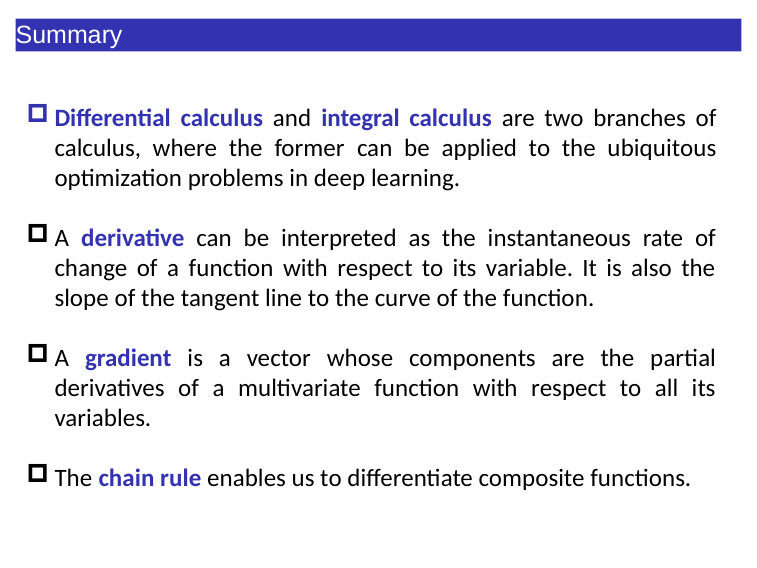

Summary
Differential calculus and integral calculus are two branches of calculus, where the former can be applied to the ubiquitous optimization problems in deep learning.

A derivative can be interpreted as the instantaneous rate of change of a function with respect to its variable. It is also the slope of the tangent line to the curve of the function.

A gradient is a vector whose components are the partial derivatives of a multivariate function with respect to all its variables.

The chain rule enables us to differentiate composite functions.